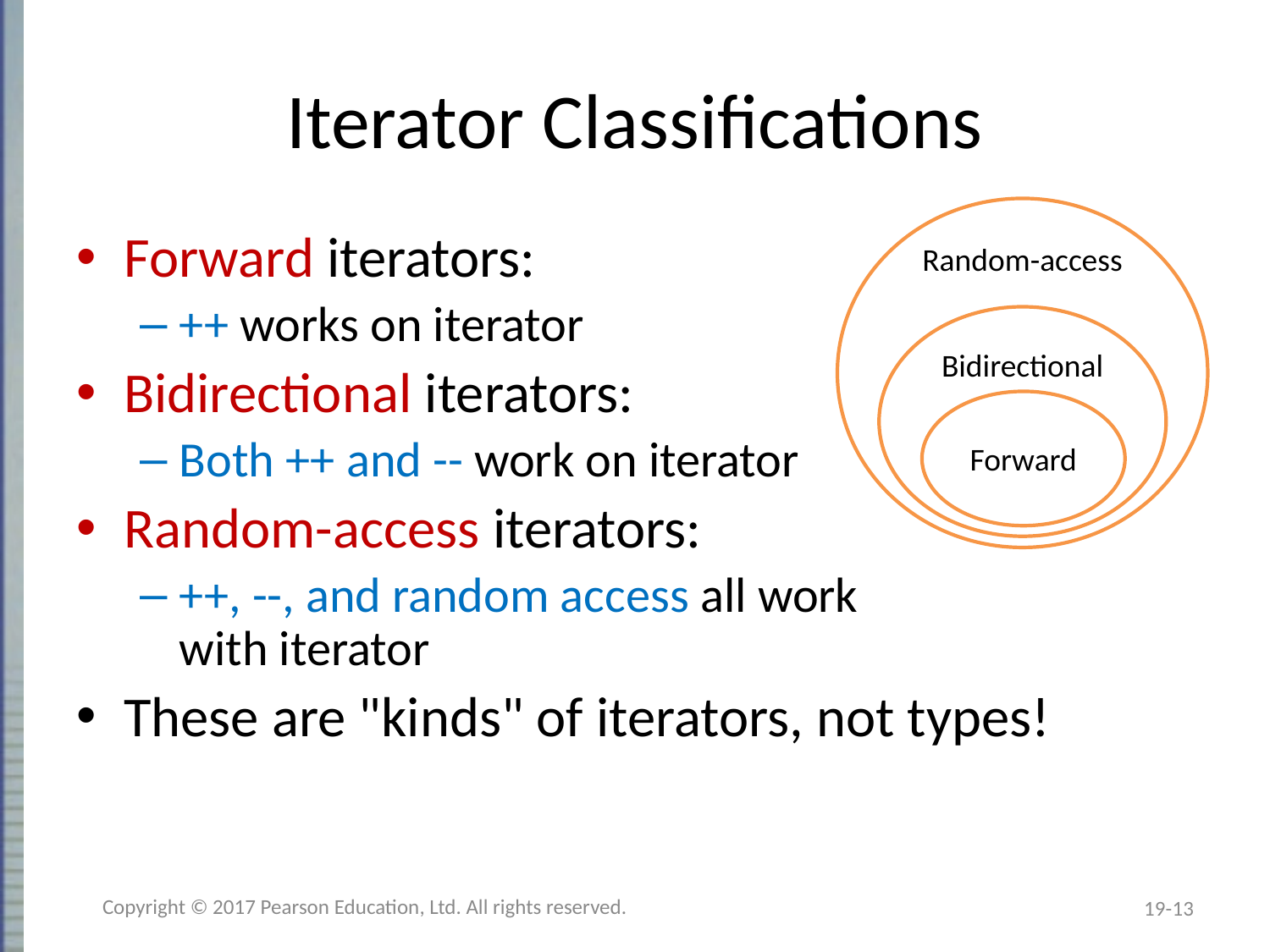

# Iterator Classifications
Random-access

Forward iterators:
++ works on iterator
Bidirectional iterators:
Both ++ and -- work on iterator
Random-access iterators:
++, --, and random access all work
with iterator
These are "kinds" of iterators, not types!

Bidirectional

Forward
Copyright © 2017 Pearson Education, Ltd. All rights reserved.
19-13